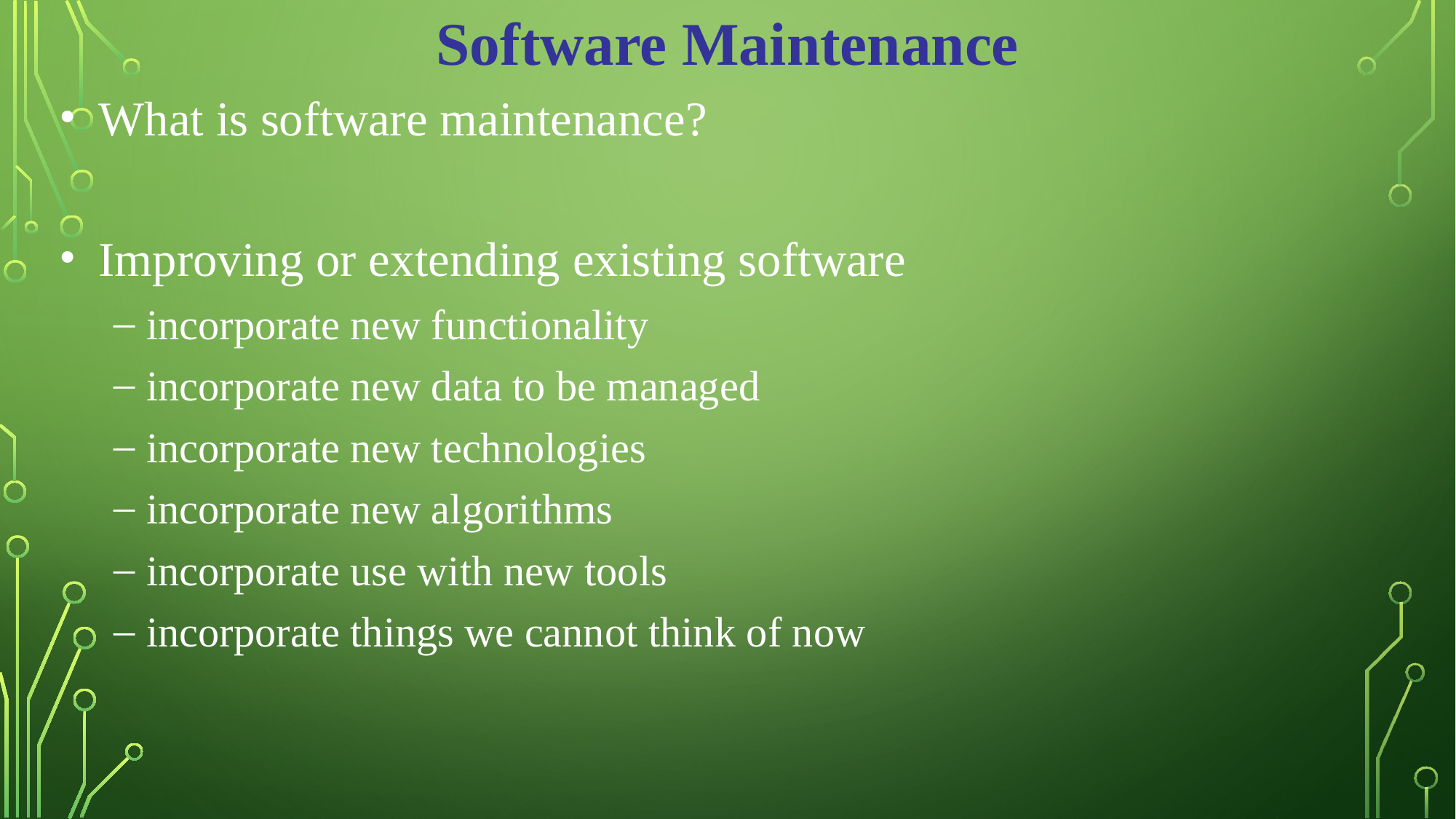

Software Maintenance
What is software maintenance?

Improving or extending existing software
incorporate new functionality
incorporate new data to be managed
incorporate new technologies
incorporate new algorithms
incorporate use with new tools
incorporate things we cannot think of now